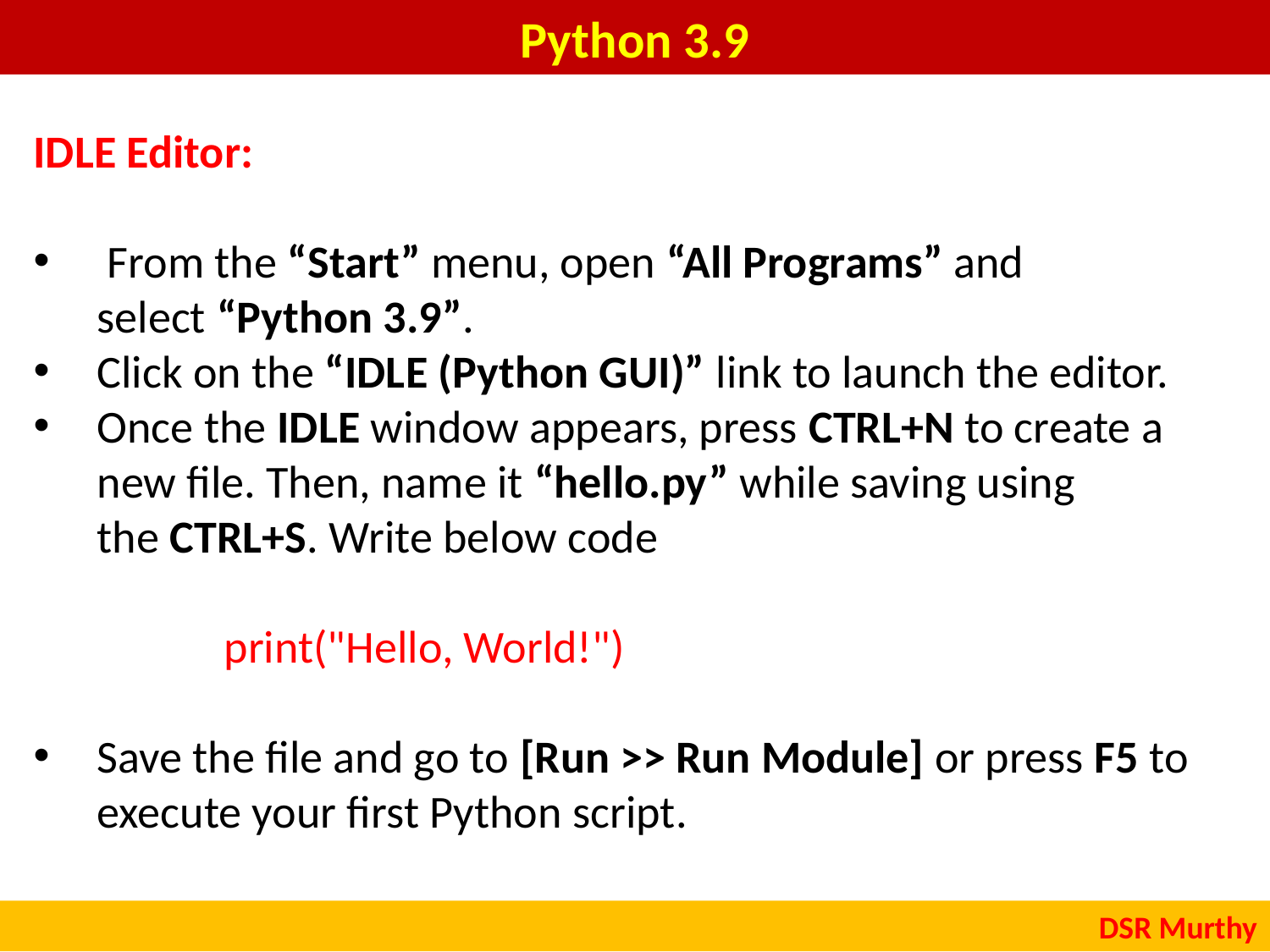

# Python 3.9
IDLE Editor:

 From the “Start” menu, open “All Programs” and select “Python 3.9”.
Click on the “IDLE (Python GUI)” link to launch the editor.
Once the IDLE window appears, press CTRL+N to create a new file. Then, name it “hello.py” while saving using the CTRL+S. Write below code

	print("Hello, World!")

Save the file and go to [Run >> Run Module] or press F5 to execute your first Python script.
DSR Murthy